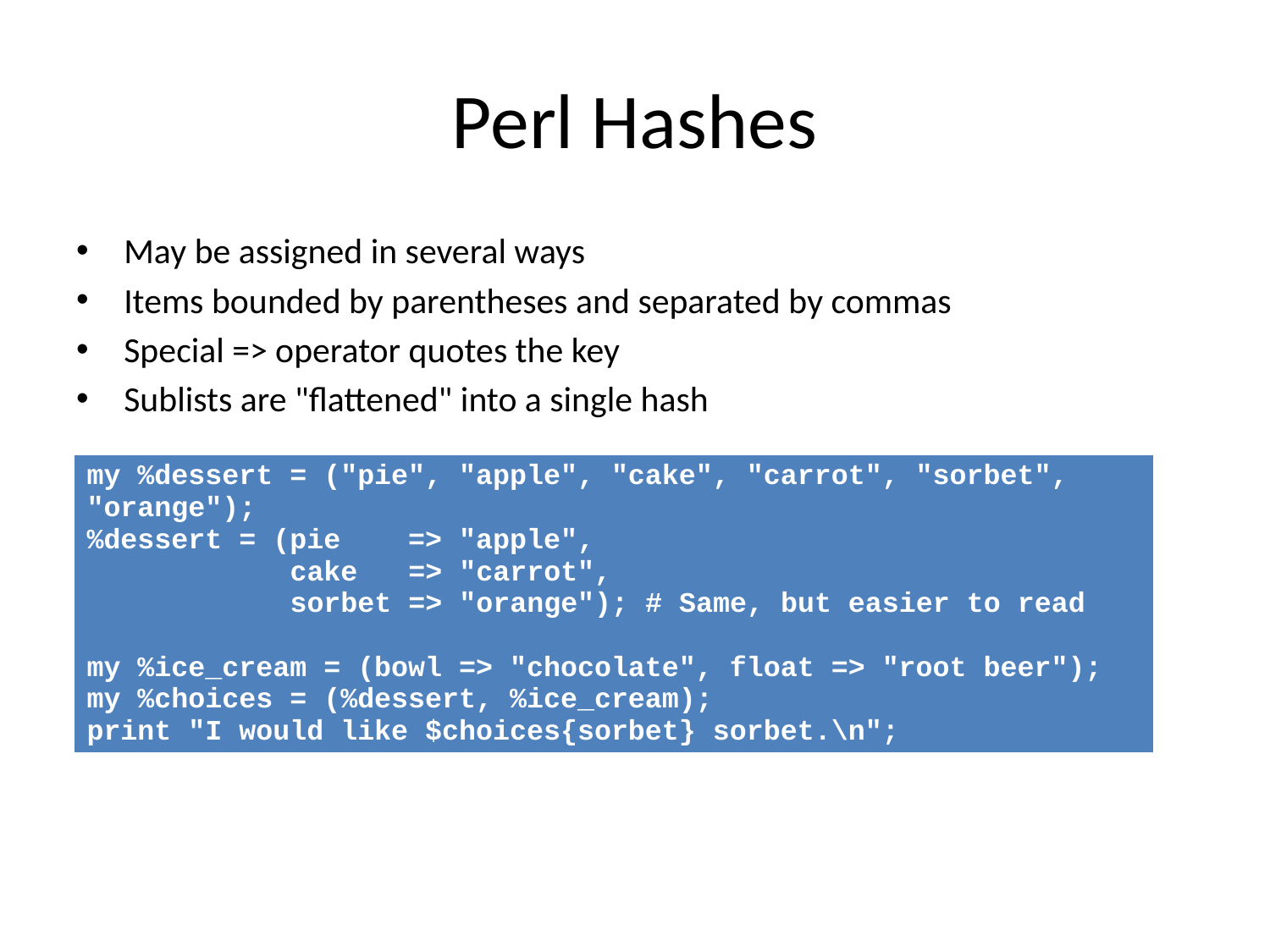

# Perl Hashes
May be assigned in several ways
Items bounded by parentheses and separated by commas
Special => operator quotes the key
Sublists are "flattened" into a single hash
| my %dessert = ("pie", "apple", "cake", "carrot", "sorbet", "orange"); %dessert = (pie => "apple", cake => "carrot", sorbet => "orange"); # Same, but easier to read my %ice\_cream = (bowl => "chocolate", float => "root beer"); my %choices = (%dessert, %ice\_cream); print "I would like $choices{sorbet} sorbet.\n"; |
| --- |